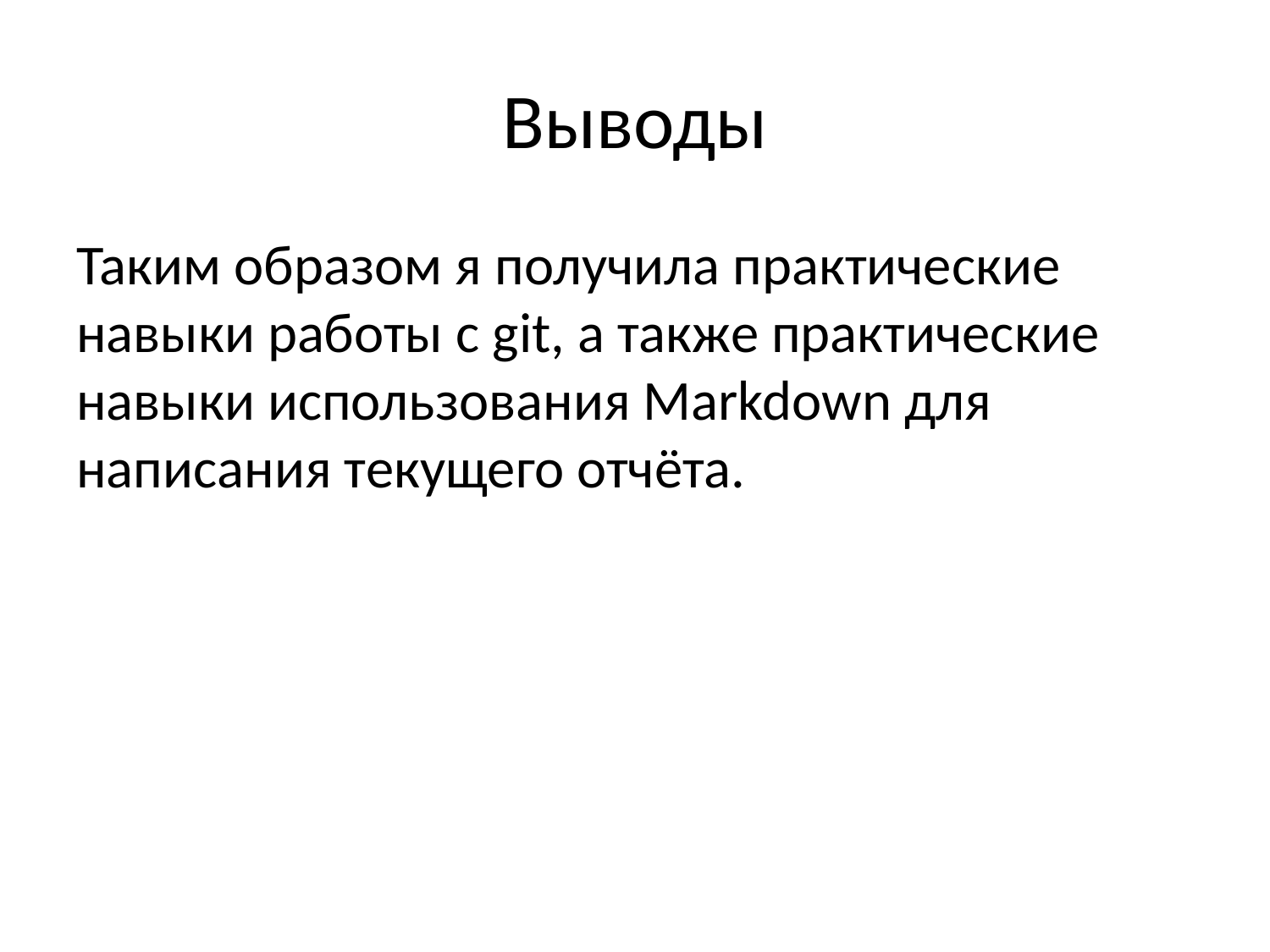

# Выводы
Таким образом я получила практические навыки работы с git, а также практические навыки использования Markdown для написания текущего отчёта.